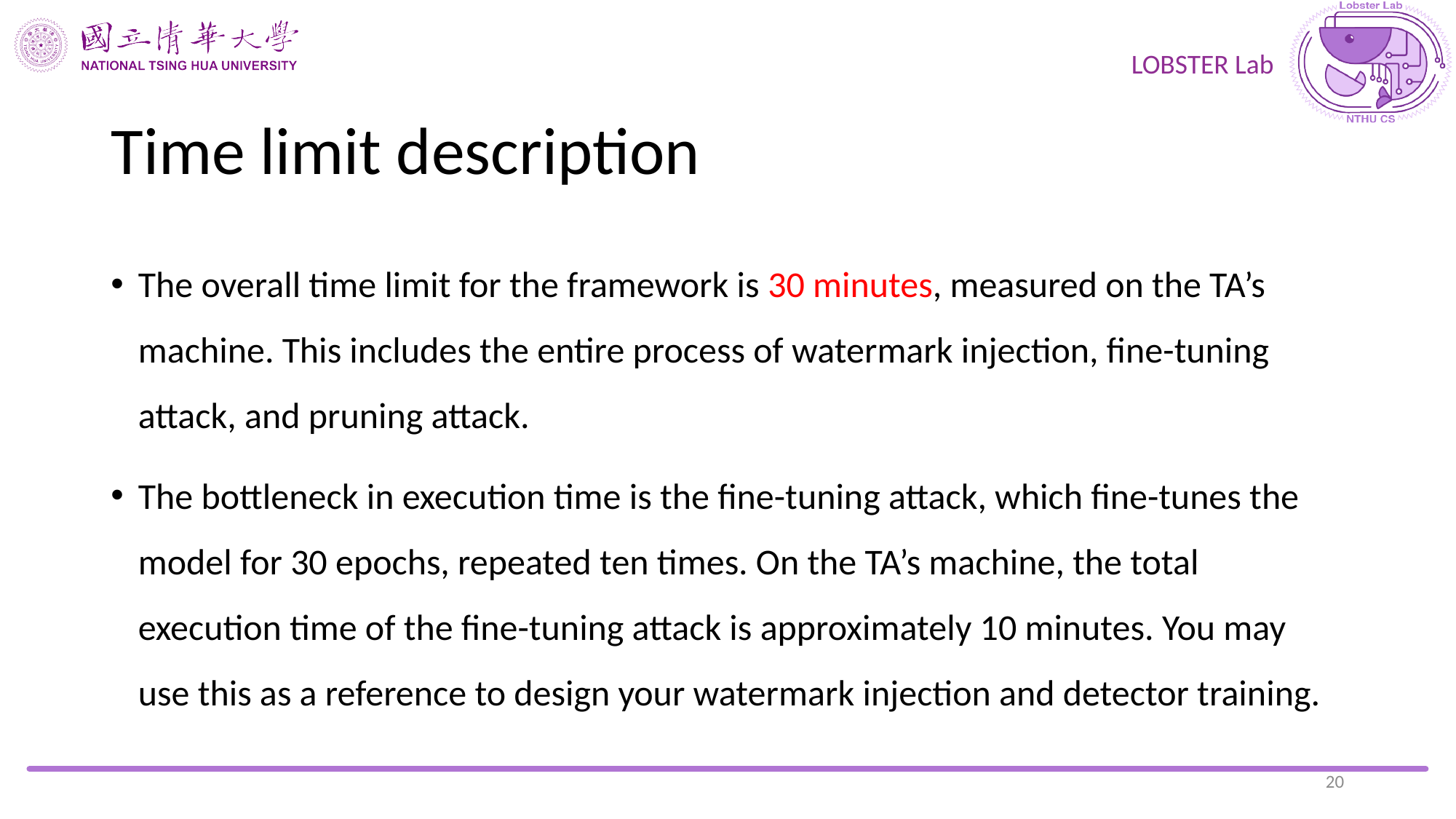

# Time limit description
The overall time limit for the framework is 30 minutes, measured on the TA’s machine. This includes the entire process of watermark injection, fine-tuning attack, and pruning attack.
The bottleneck in execution time is the fine-tuning attack, which fine-tunes the model for 30 epochs, repeated ten times. On the TA’s machine, the total execution time of the fine-tuning attack is approximately 10 minutes. You may use this as a reference to design your watermark injection and detector training.
20